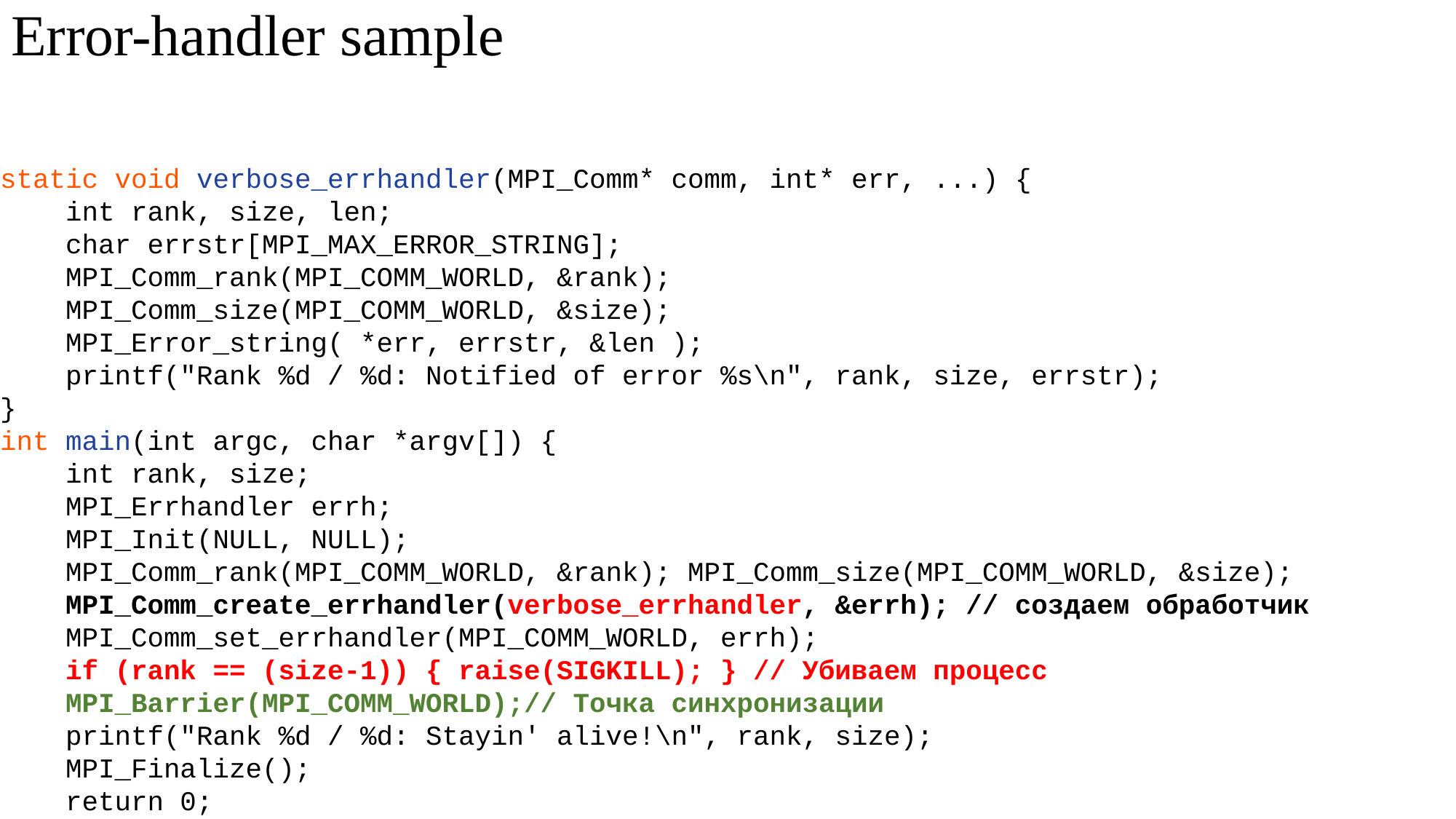

# Error-handler sample

static void verbose_errhandler(MPI_Comm* comm, int* err, ...) {
    int rank, size, len;
    char errstr[MPI_MAX_ERROR_STRING];
    MPI_Comm_rank(MPI_COMM_WORLD, &rank);
    MPI_Comm_size(MPI_COMM_WORLD, &size);
    MPI_Error_string( *err, errstr, &len );
    printf("Rank %d / %d: Notified of error %s\n", rank, size, errstr);
}
int main(int argc, char *argv[]) {
    int rank, size;
    MPI_Errhandler errh;
    MPI_Init(NULL, NULL);
    MPI_Comm_rank(MPI_COMM_WORLD, &rank); MPI_Comm_size(MPI_COMM_WORLD, &size);
    MPI_Comm_create_errhandler(verbose_errhandler, &errh); // создаем обработчик
    MPI_Comm_set_errhandler(MPI_COMM_WORLD, errh);
    if (rank == (size-1)) { raise(SIGKILL); } // Убиваем процесс
    MPI_Barrier(MPI_COMM_WORLD);// Точка синхронизации
    printf("Rank %d / %d: Stayin' alive!\n", rank, size);
    MPI_Finalize();
    return 0;
}